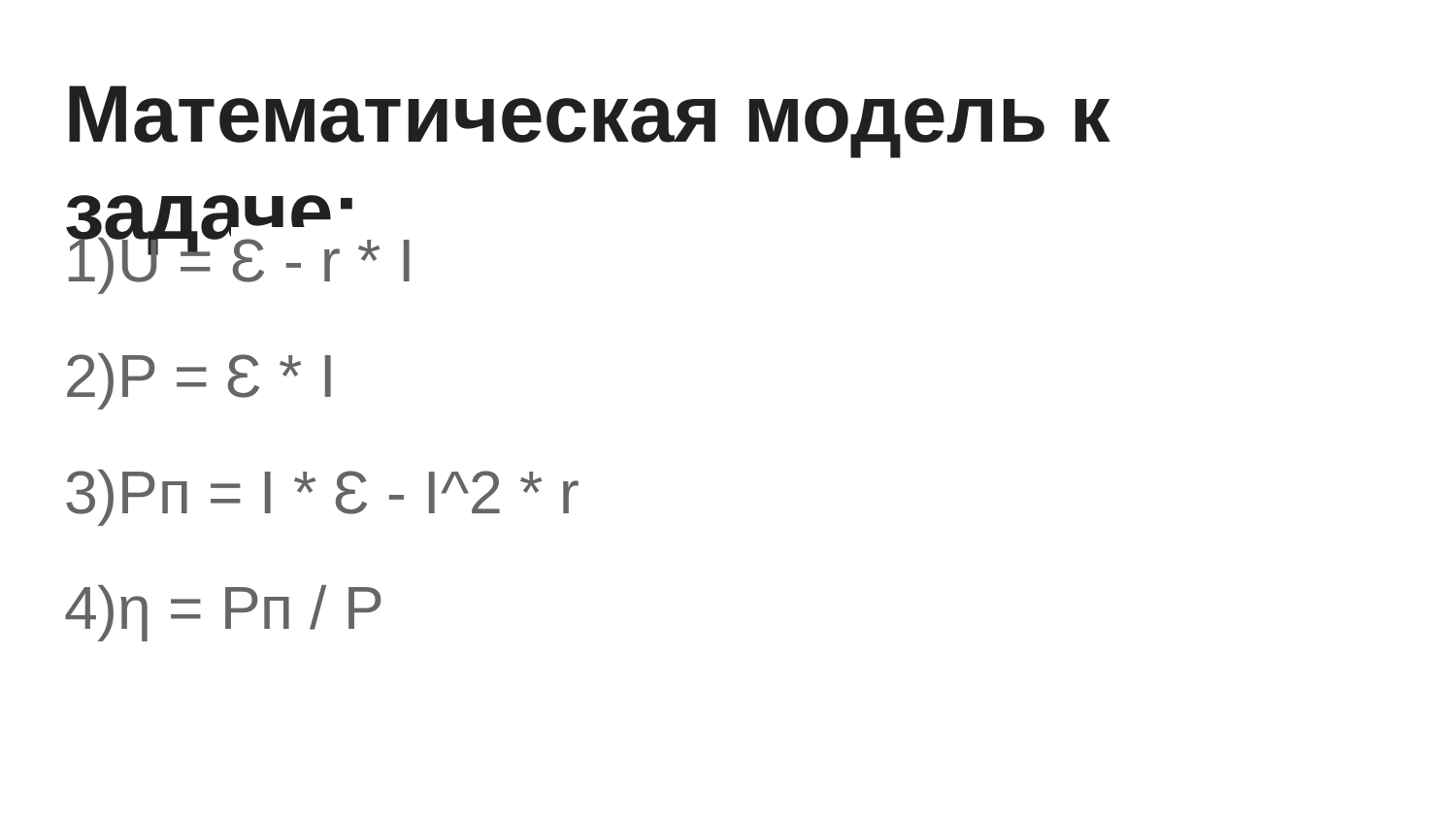

# Математическая модель к задаче:

1)U = Ɛ - r * I
2)P = Ɛ * I
3)Pп = I * Ɛ - I^2 * r
4)η = Pп / P